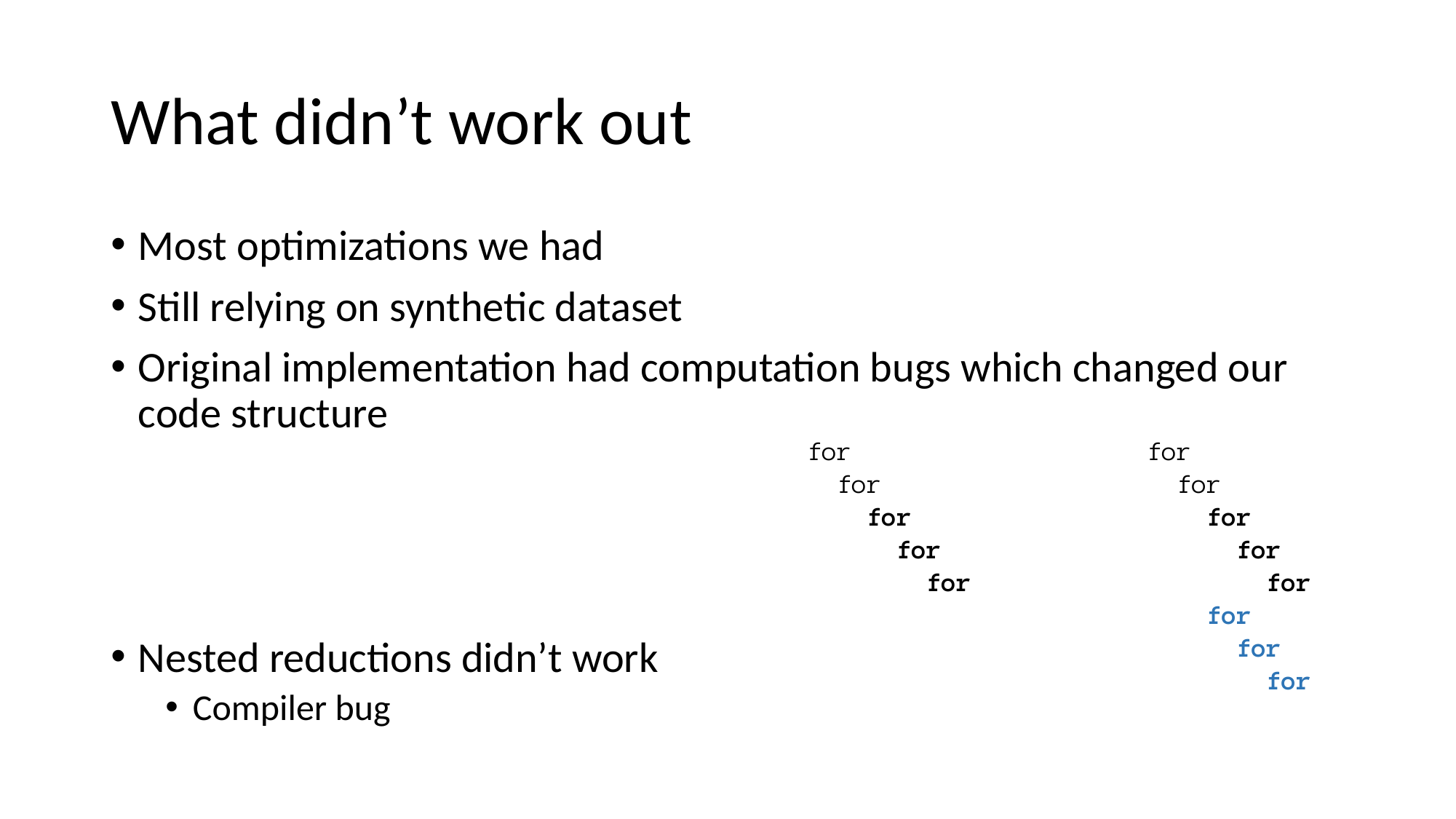

# What didn’t work out
Most optimizations we had
Still relying on synthetic dataset
Original implementation had computation bugs which changed our code structure

Nested reductions didn’t work
Compiler bug
for
  for
    for
      for
        for
for
  for
    for
      for
        for
    for
      for
        for